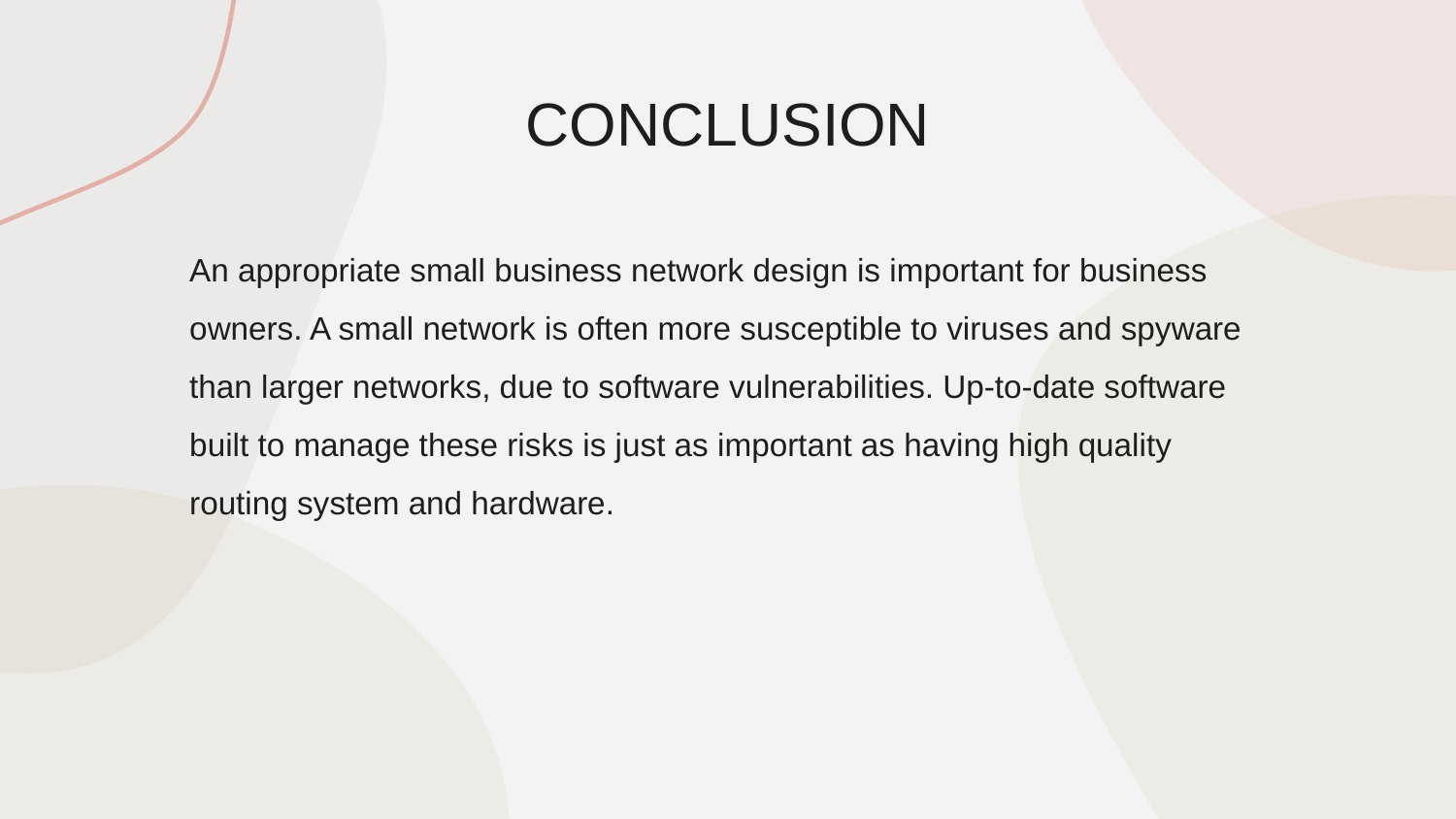

CONCLUSION
An appropriate small business network design is important for business owners. A small network is often more susceptible to viruses and spyware than larger networks, due to software vulnerabilities. Up-to-date software built to manage these risks is just as important as having high quality routing system and hardware.